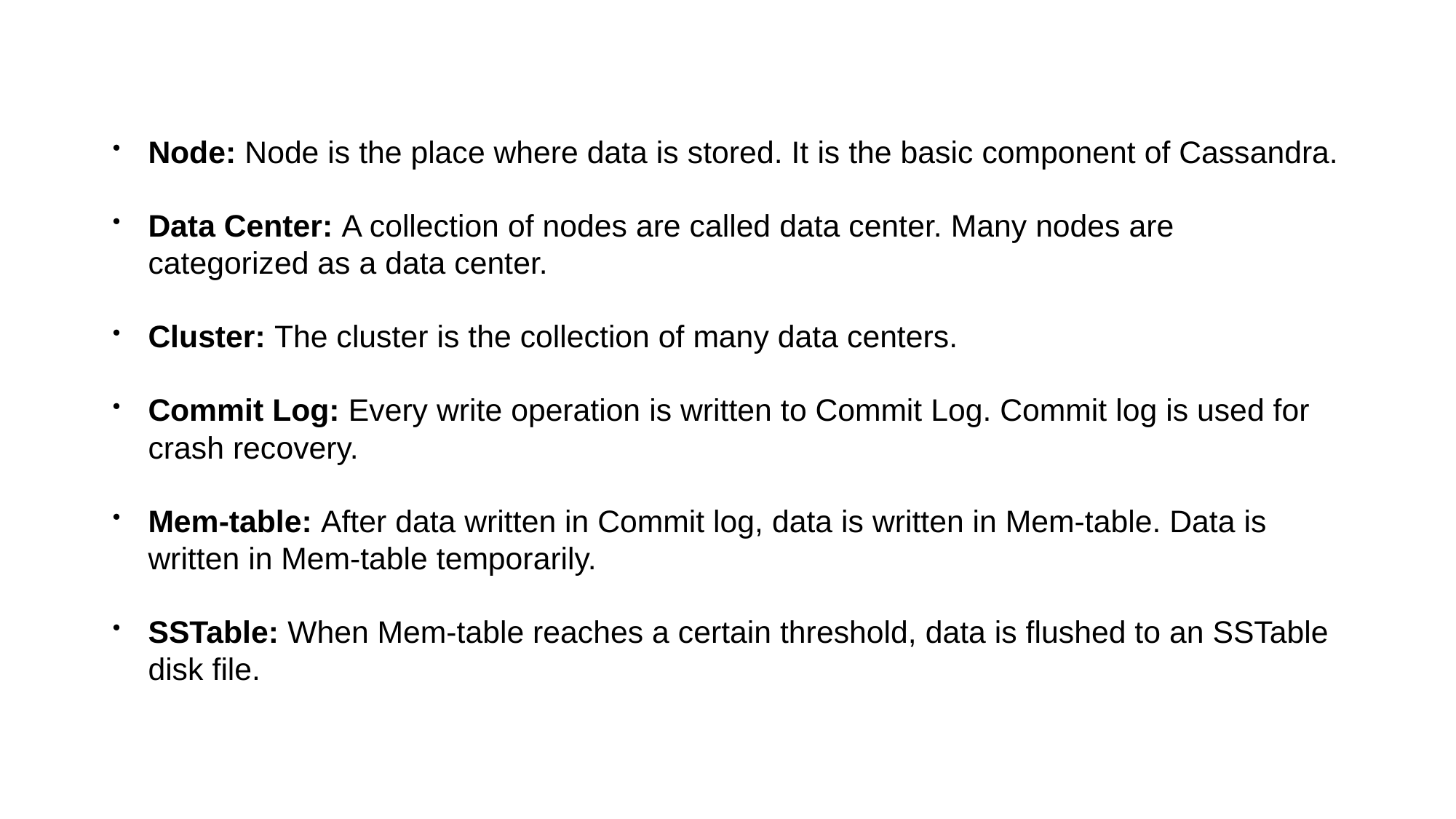

Node: Node is the place where data is stored. It is the basic component of Cassandra.
Data Center: A collection of nodes are called data center. Many nodes are categorized as a data center.
Cluster: The cluster is the collection of many data centers.
Commit Log: Every write operation is written to Commit Log. Commit log is used for crash recovery.
Mem-table: After data written in Commit log, data is written in Mem-table. Data is written in Mem-table temporarily.
SSTable: When Mem-table reaches a certain threshold, data is flushed to an SSTable disk file.